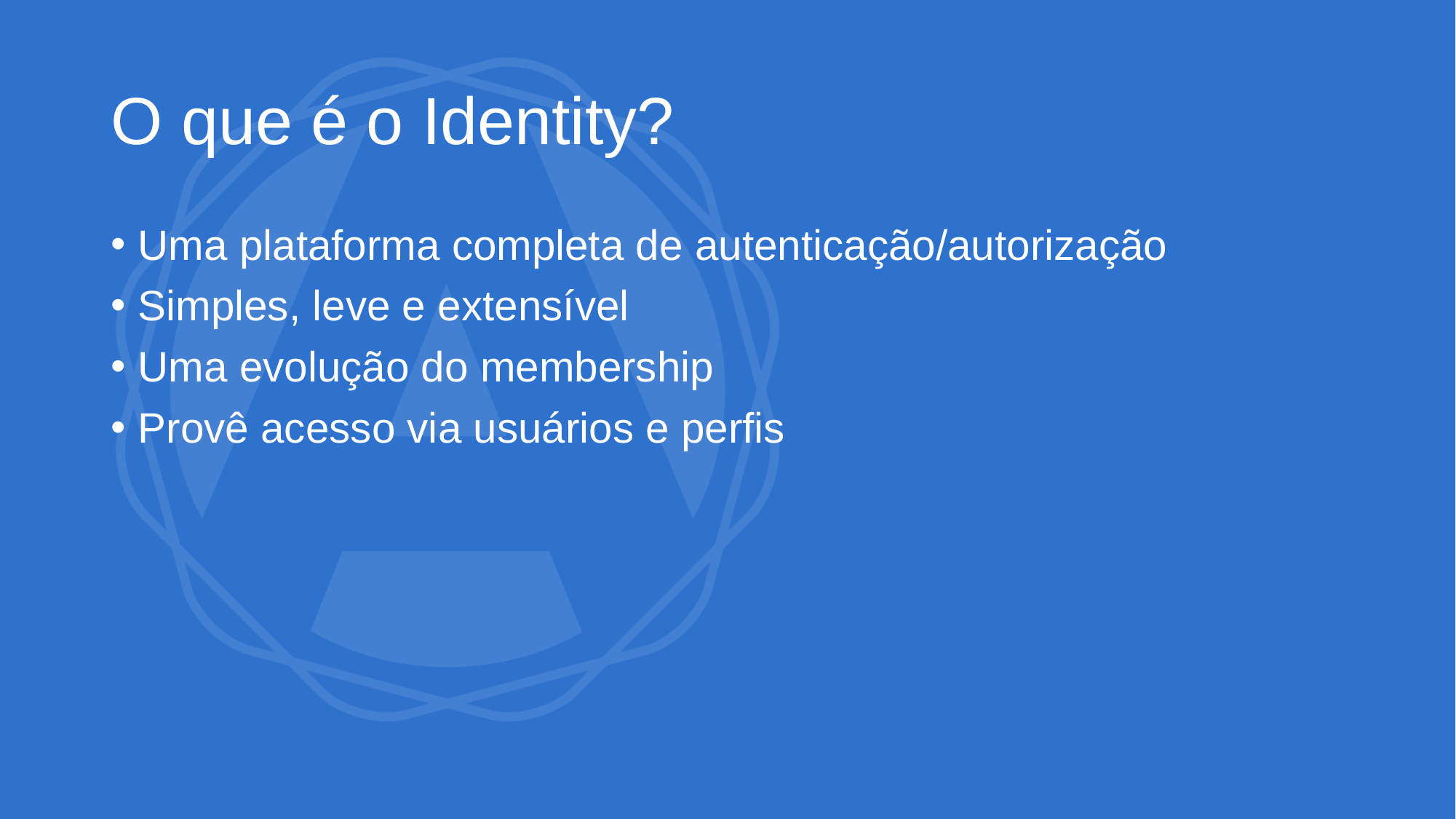

# O que é o Identity?
Uma plataforma completa de autenticação/autorização
Simples, leve e extensível
Uma evolução do membership
Provê acesso via usuários e perfis